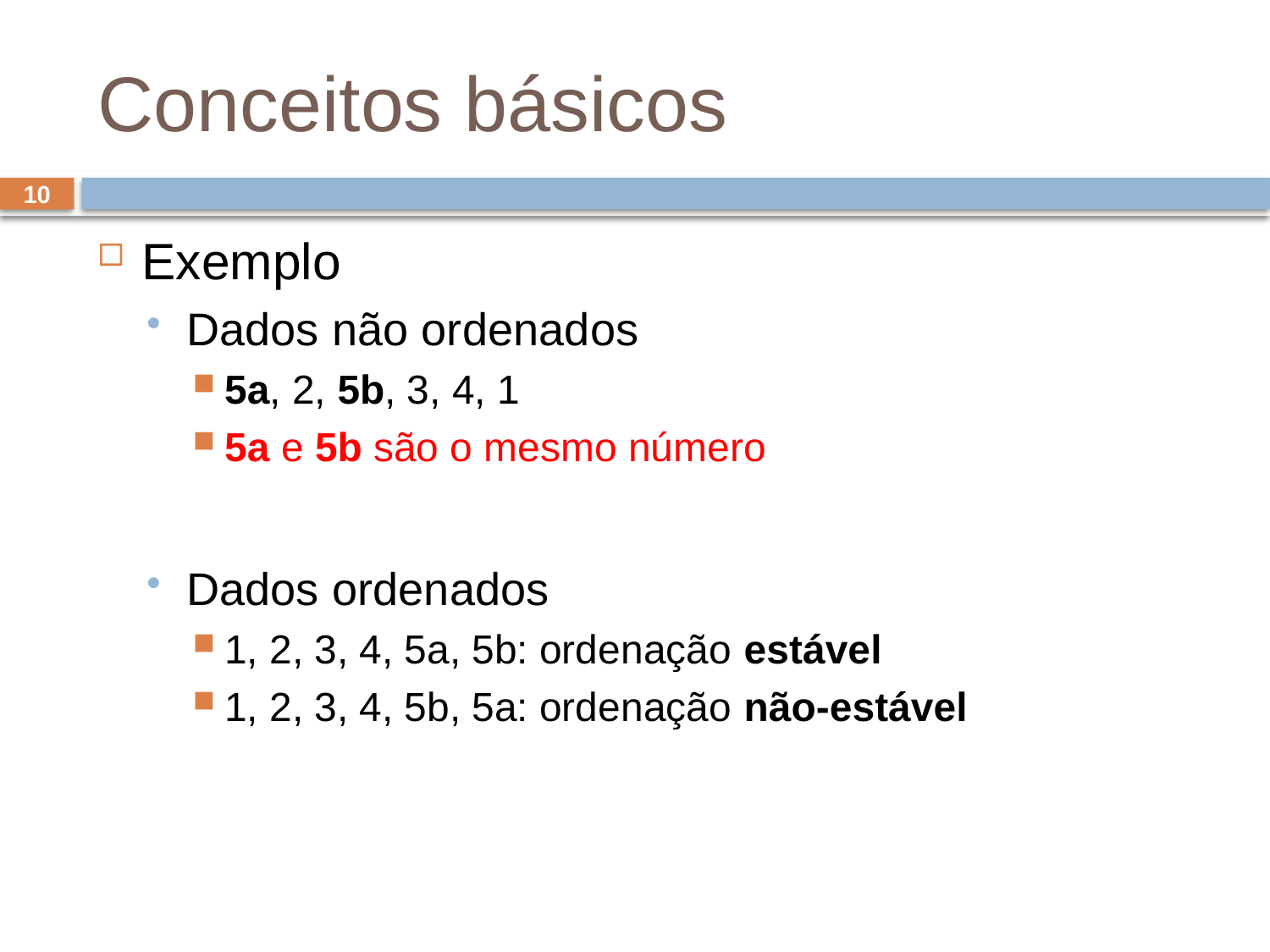

# Conceitos básicos
10
Exemplo
Dados não ordenados
5a, 2, 5b, 3, 4, 1
5a e 5b são o mesmo número

Dados ordenados
1, 2, 3, 4, 5a, 5b: ordenação estável
1, 2, 3, 4, 5b, 5a: ordenação não-estável